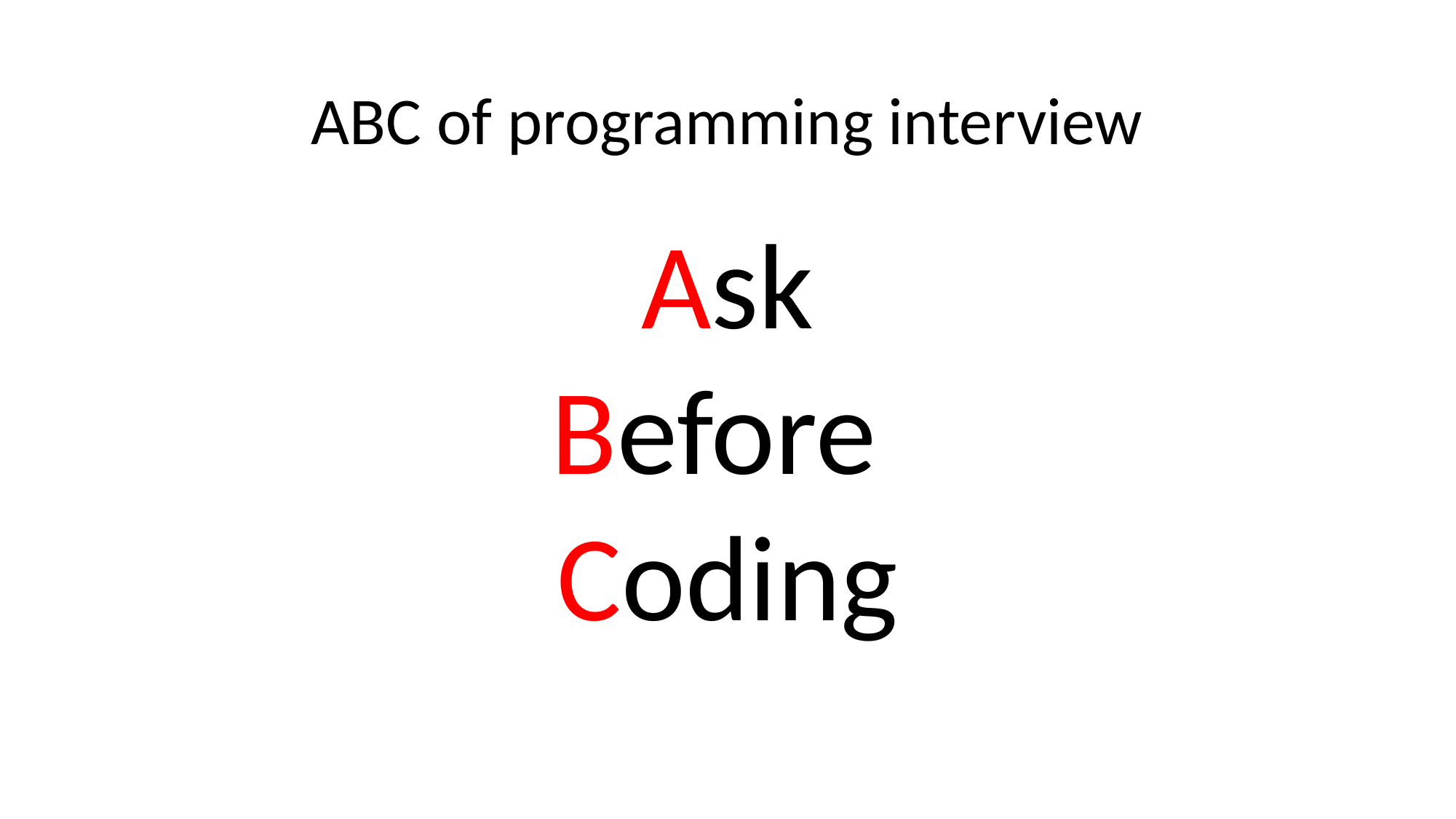

# ABC of programming interview
Ask
Before
Coding